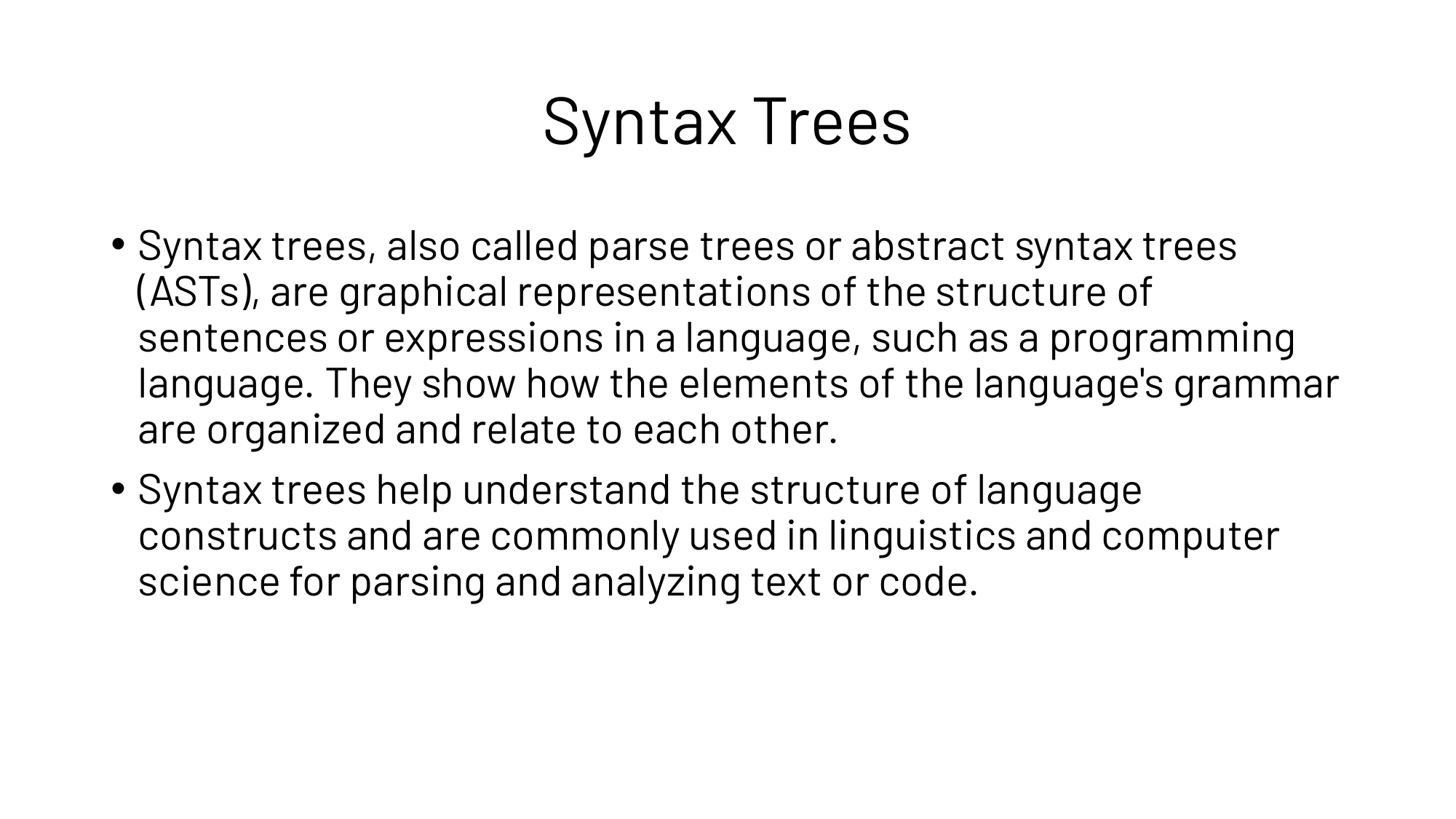

# Syntax Trees
Syntax trees, also called parse trees or abstract syntax trees (ASTs), are graphical representations of the structure of sentences or expressions in a language, such as a programming language. They show how the elements of the language's grammar are organized and relate to each other.
Syntax trees help understand the structure of language constructs and are commonly used in linguistics and computer science for parsing and analyzing text or code.